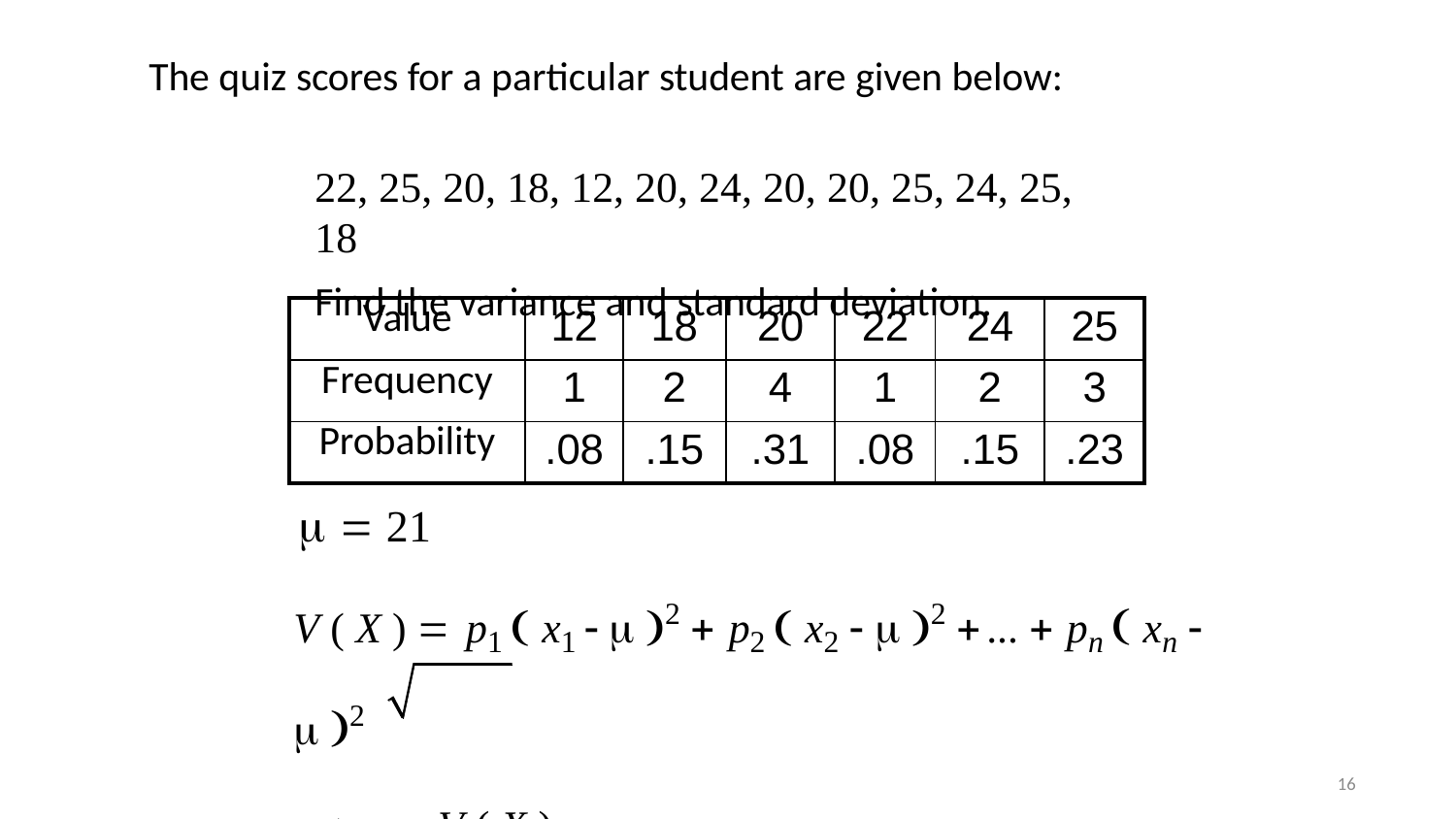

The quiz scores for a particular student are given below:

22, 25, 20, 18, 12, 20, 24, 20, 20, 25, 24, 25, 18
Find the variance and standard deviation.
| Value | 12 | 18 | 20 | 22 | 24 | 25 |
| --- | --- | --- | --- | --- | --- | --- |
| Frequency | 1 | 2 | 4 | 1 | 2 | 3 |
| Probability | .08 | .15 | .31 | .08 | .15 | .23 |
μ = 21
V ( X ) = p1 ( x1 − μ )2 + p2 ( x2 − μ )2 +... + pn ( xn − μ )2
σ =	V ( X )

16